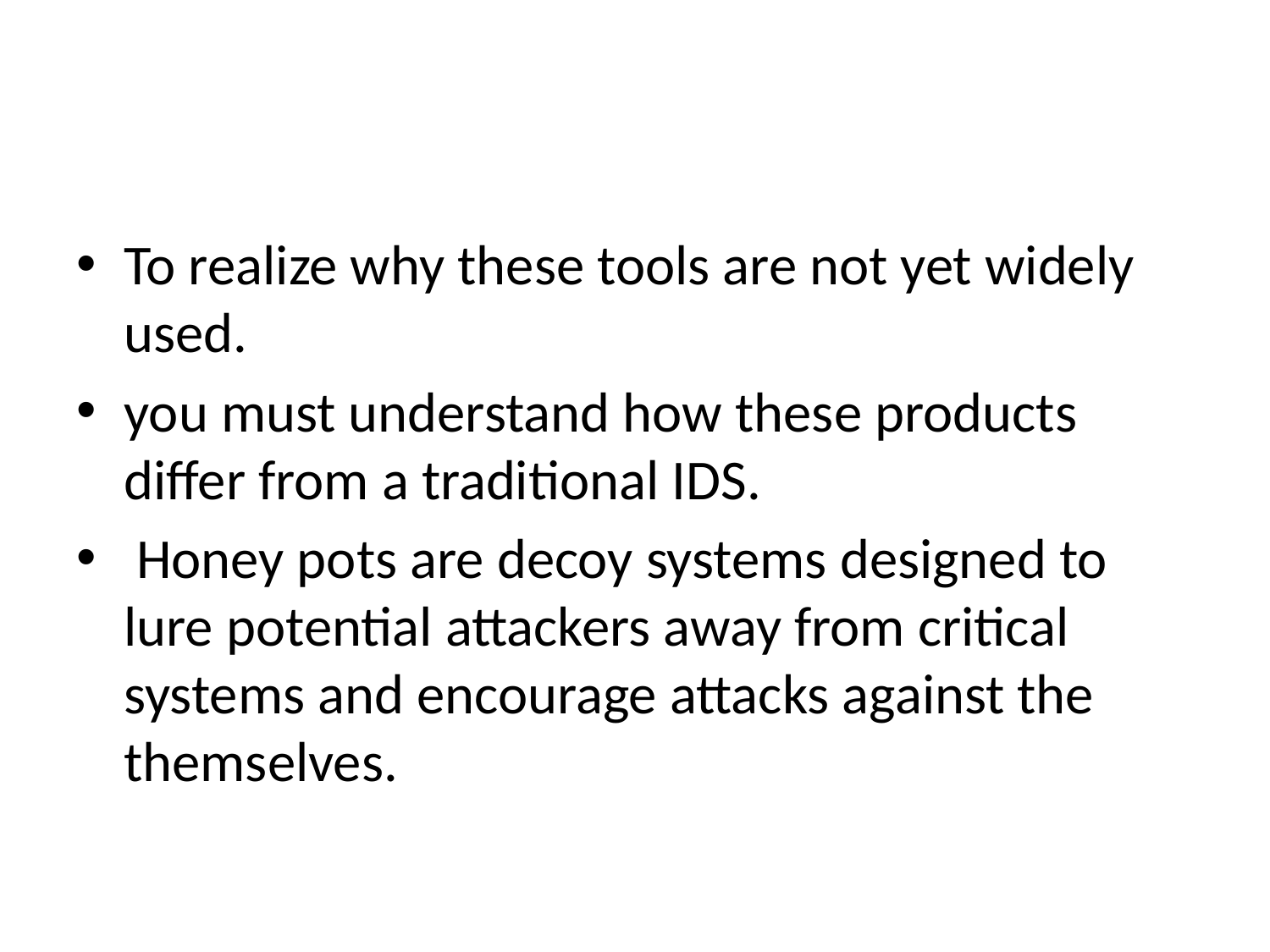

#
To realize why these tools are not yet widely used.
you must understand how these products differ from a traditional IDS.
 Honey pots are decoy systems designed to lure potential attackers away from critical systems and encourage attacks against the themselves.